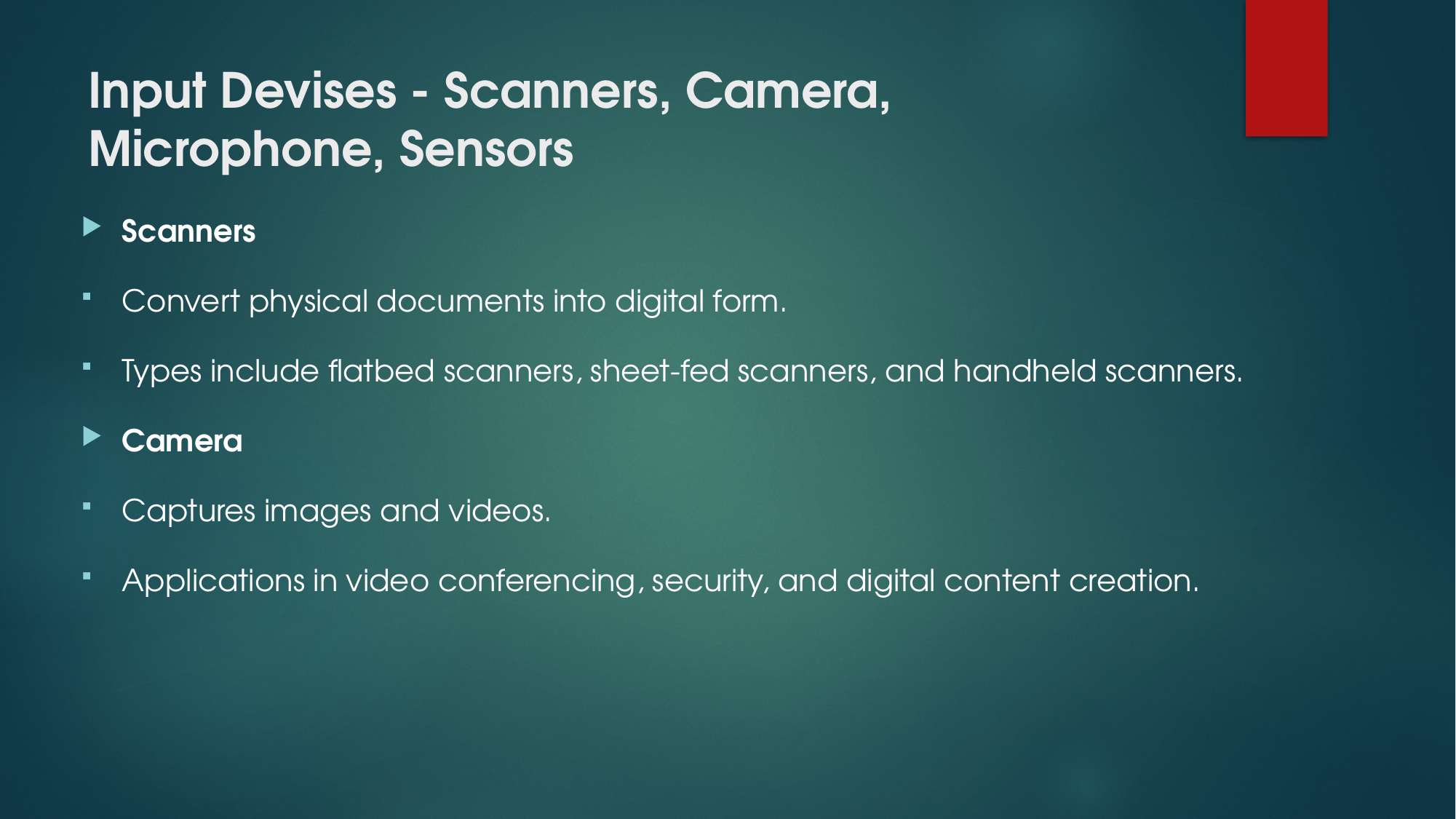

# Input Devises - Scanners, Camera, Microphone, Sensors
Scanners
Convert physical documents into digital form.
Types include flatbed scanners, sheet-fed scanners, and handheld scanners.
Camera
Captures images and videos.
Applications in video conferencing, security, and digital content creation.